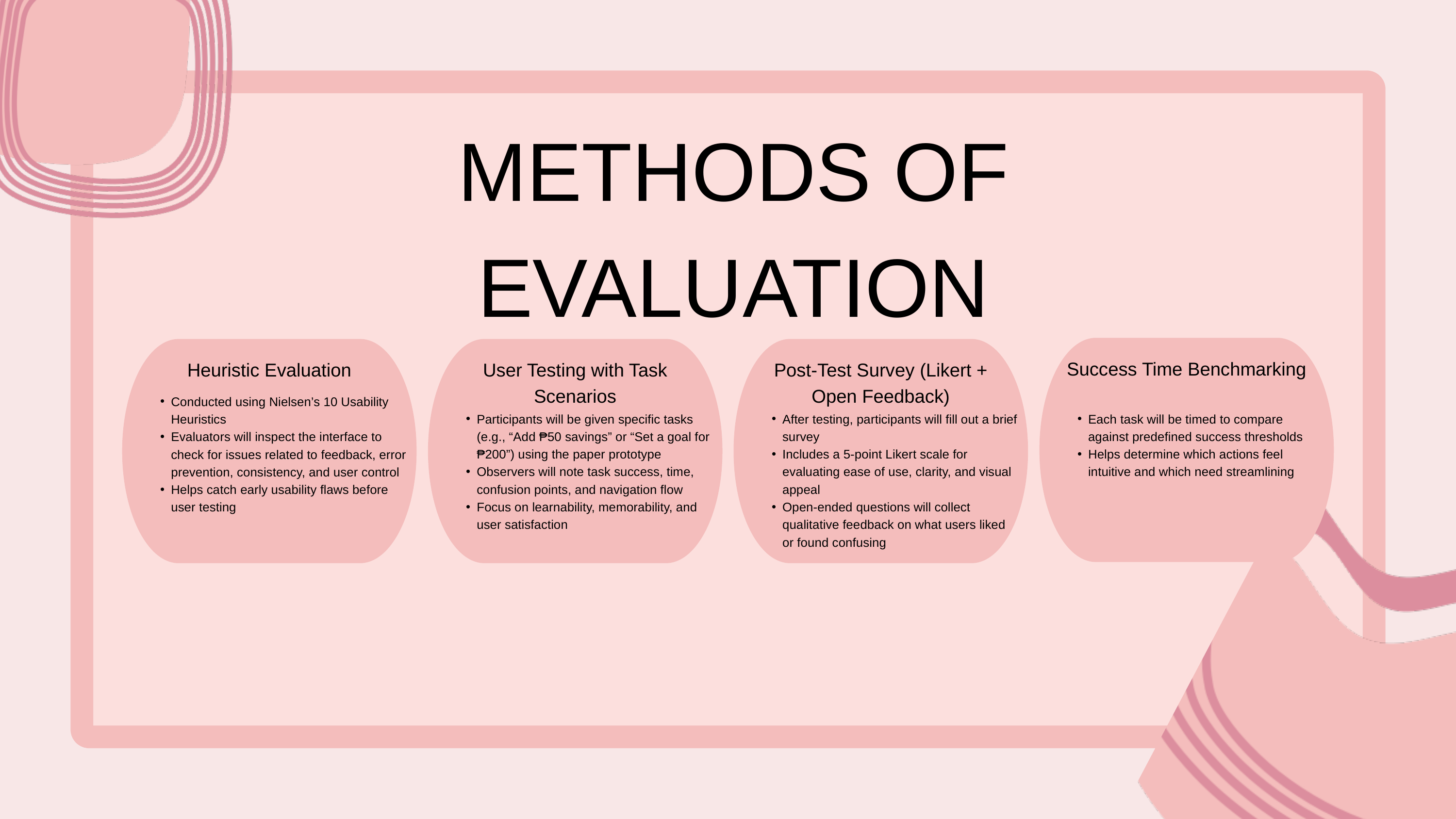

METHODS OF EVALUATION

Success Time Benchmarking
Heuristic Evaluation
User Testing with Task Scenarios
Post-Test Survey (Likert + Open Feedback)
Conducted using Nielsen’s 10 Usability Heuristics
Evaluators will inspect the interface to check for issues related to feedback, error prevention, consistency, and user control
Helps catch early usability flaws before user testing

Participants will be given specific tasks (e.g., “Add ₱50 savings” or “Set a goal for ₱200”) using the paper prototype
Observers will note task success, time, confusion points, and navigation flow
Focus on learnability, memorability, and user satisfaction

After testing, participants will fill out a brief survey
Includes a 5-point Likert scale for evaluating ease of use, clarity, and visual appeal
Open-ended questions will collect qualitative feedback on what users liked or found confusing

Each task will be timed to compare against predefined success thresholds
Helps determine which actions feel intuitive and which need streamlining